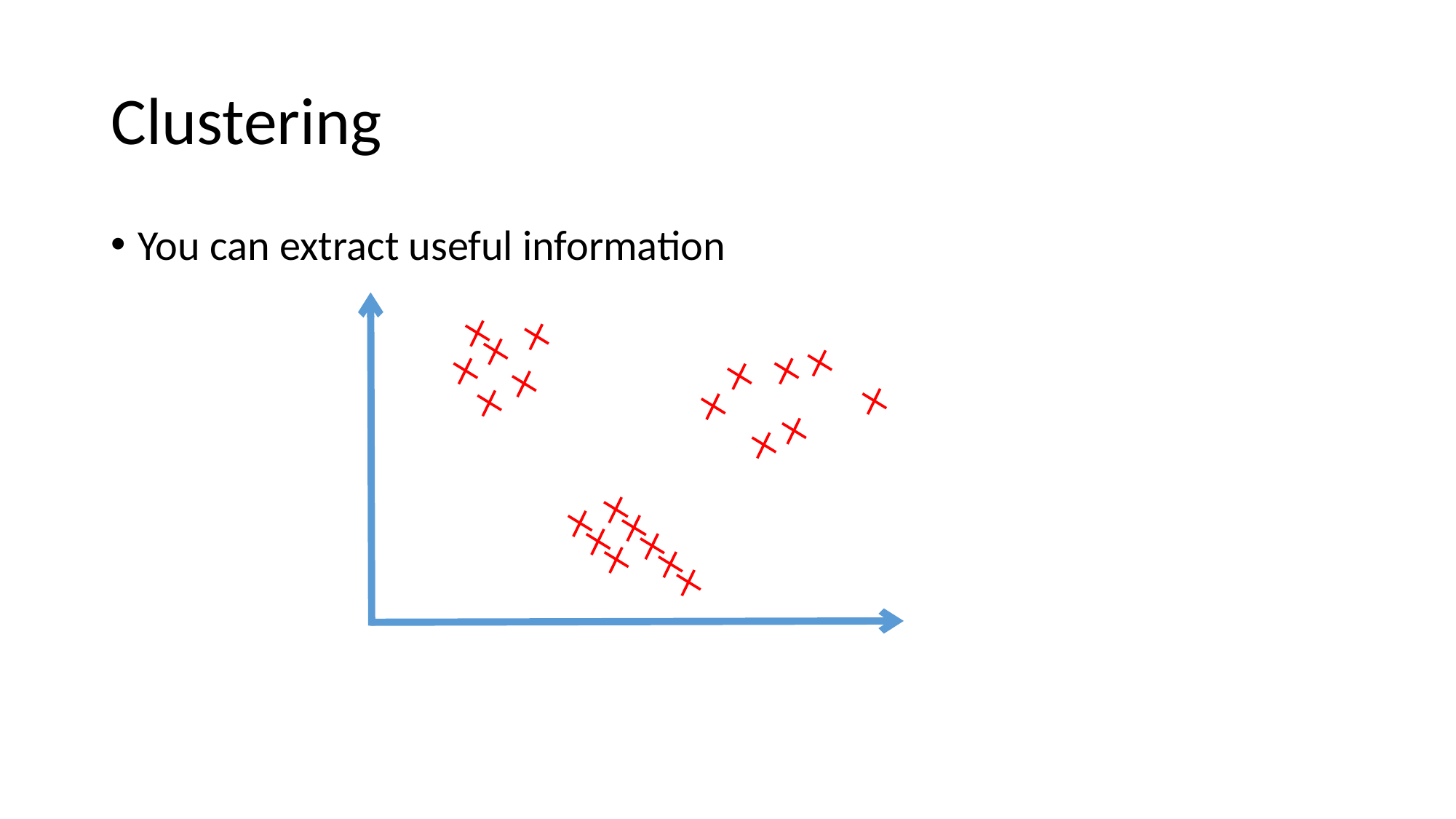

# Clustering
You can extract useful information